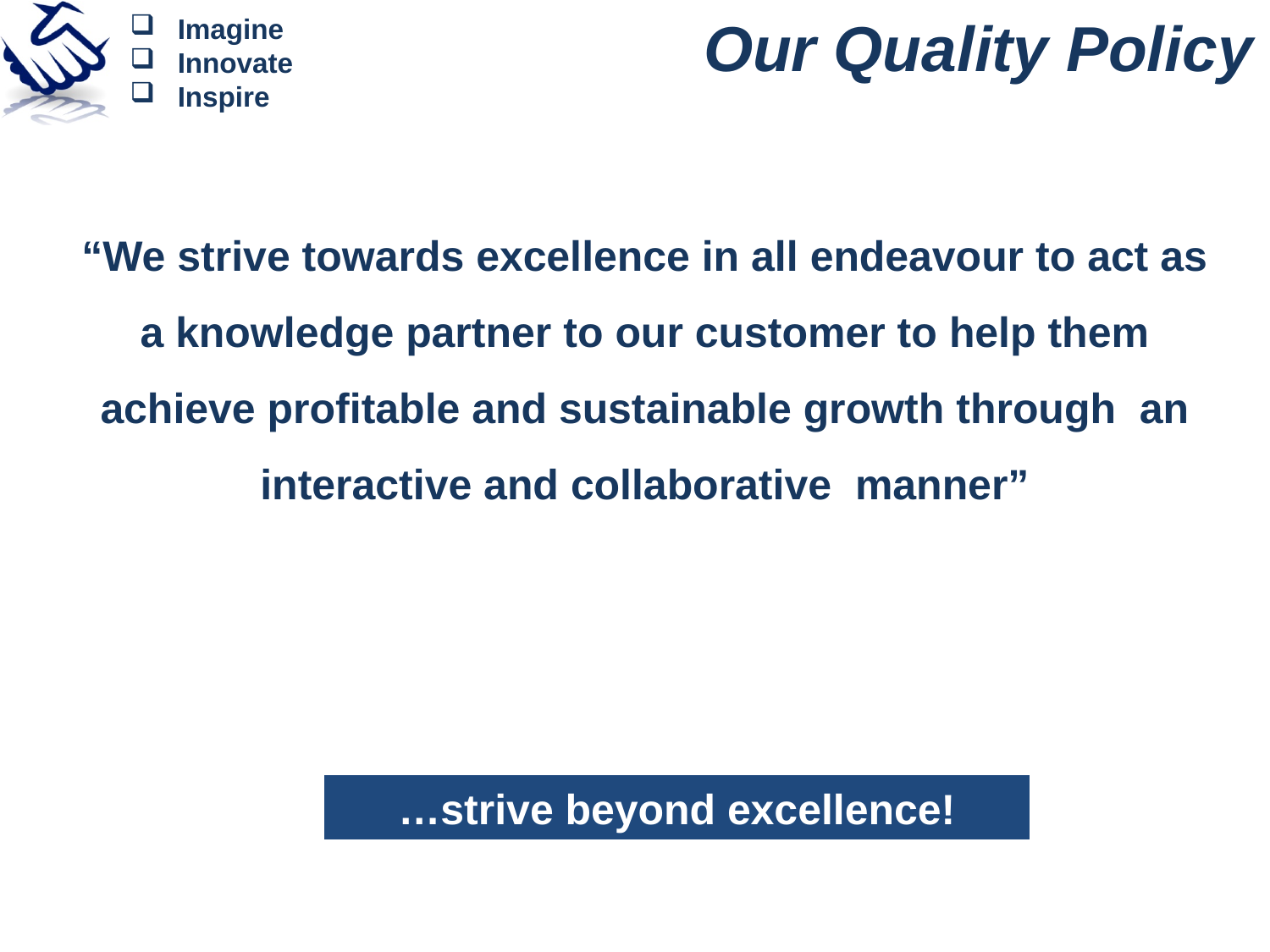

Our Quality Policy

“We strive towards excellence in all endeavour to act as a knowledge partner to our customer to help them achieve profitable and sustainable growth through  an interactive and collaborative  manner”
…strive beyond excellence!